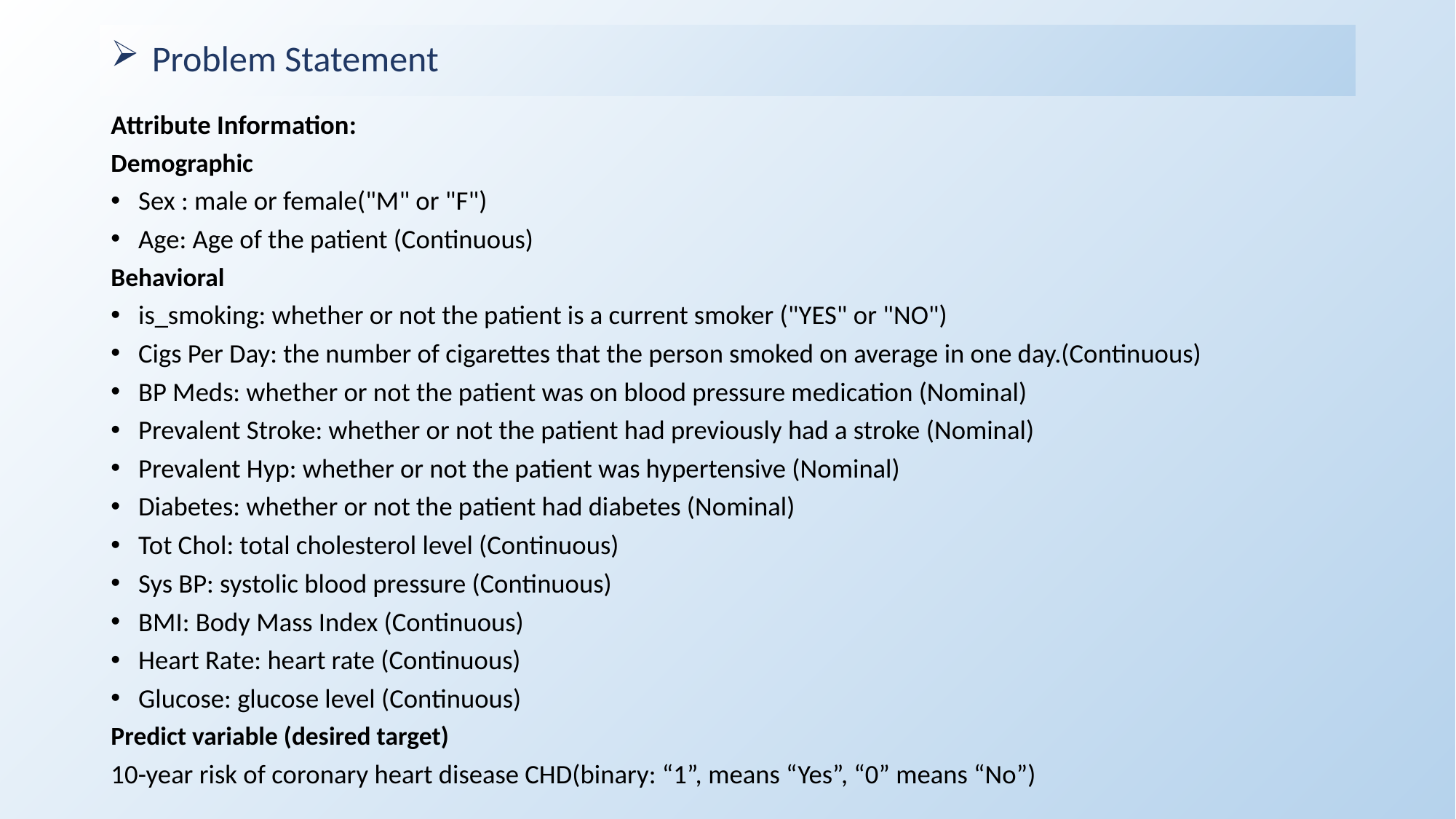

# Problem Statement
Attribute Information:
Demographic
Sex : male or female("M" or "F")
Age: Age of the patient (Continuous)
Behavioral
is_smoking: whether or not the patient is a current smoker ("YES" or "NO")
Cigs Per Day: the number of cigarettes that the person smoked on average in one day.(Continuous)
BP Meds: whether or not the patient was on blood pressure medication (Nominal)
Prevalent Stroke: whether or not the patient had previously had a stroke (Nominal)
Prevalent Hyp: whether or not the patient was hypertensive (Nominal)
Diabetes: whether or not the patient had diabetes (Nominal)
Tot Chol: total cholesterol level (Continuous)
Sys BP: systolic blood pressure (Continuous)
BMI: Body Mass Index (Continuous)
Heart Rate: heart rate (Continuous)
Glucose: glucose level (Continuous)
Predict variable (desired target)
10-year risk of coronary heart disease CHD(binary: “1”, means “Yes”, “0” means “No”)